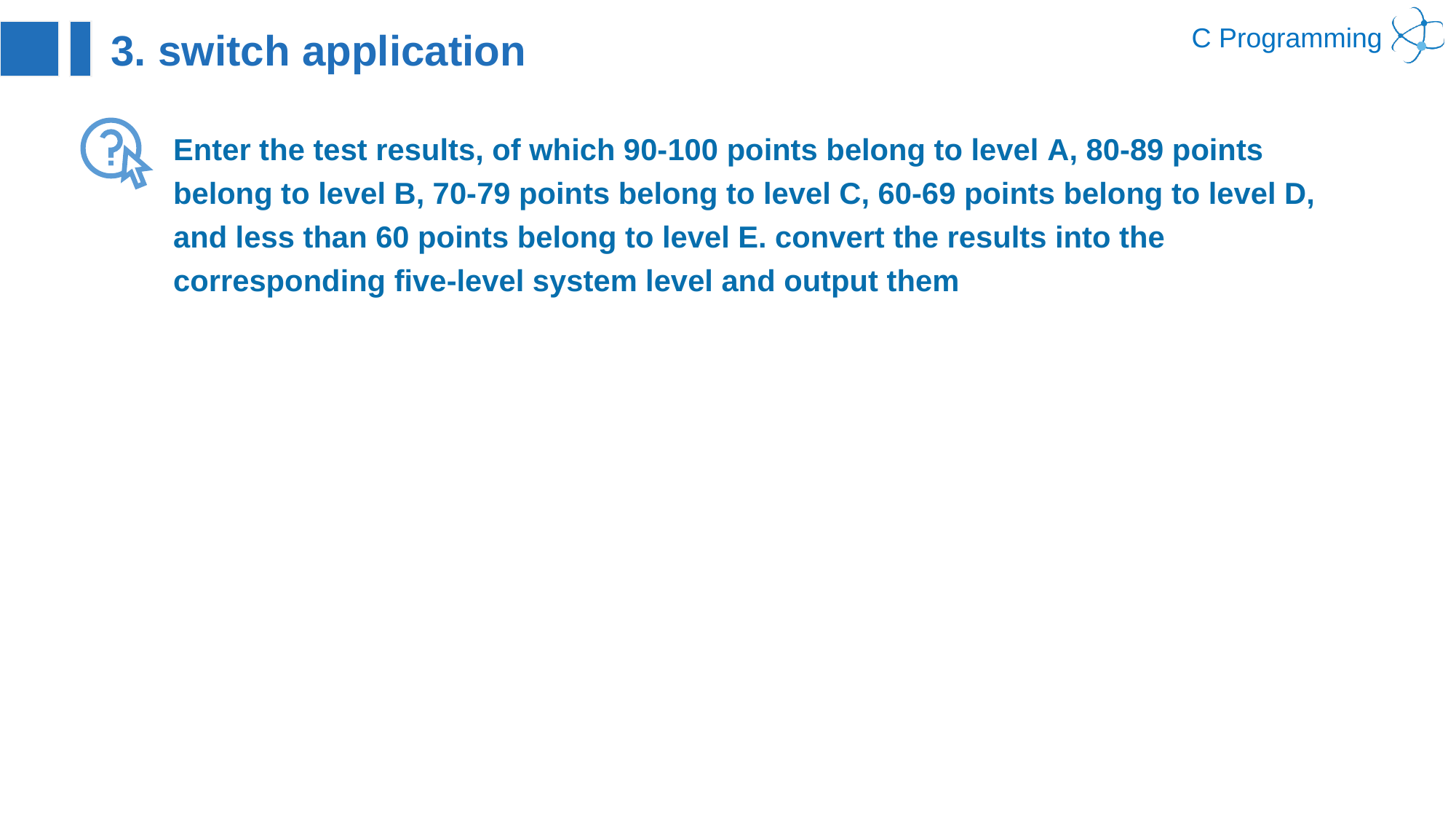

3. switch application

Enter the test results, of which 90-100 points belong to level A, 80-89 points belong to level B, 70-79 points belong to level C, 60-69 points belong to level D, and less than 60 points belong to level E. convert the results into the corresponding five-level system level and output them